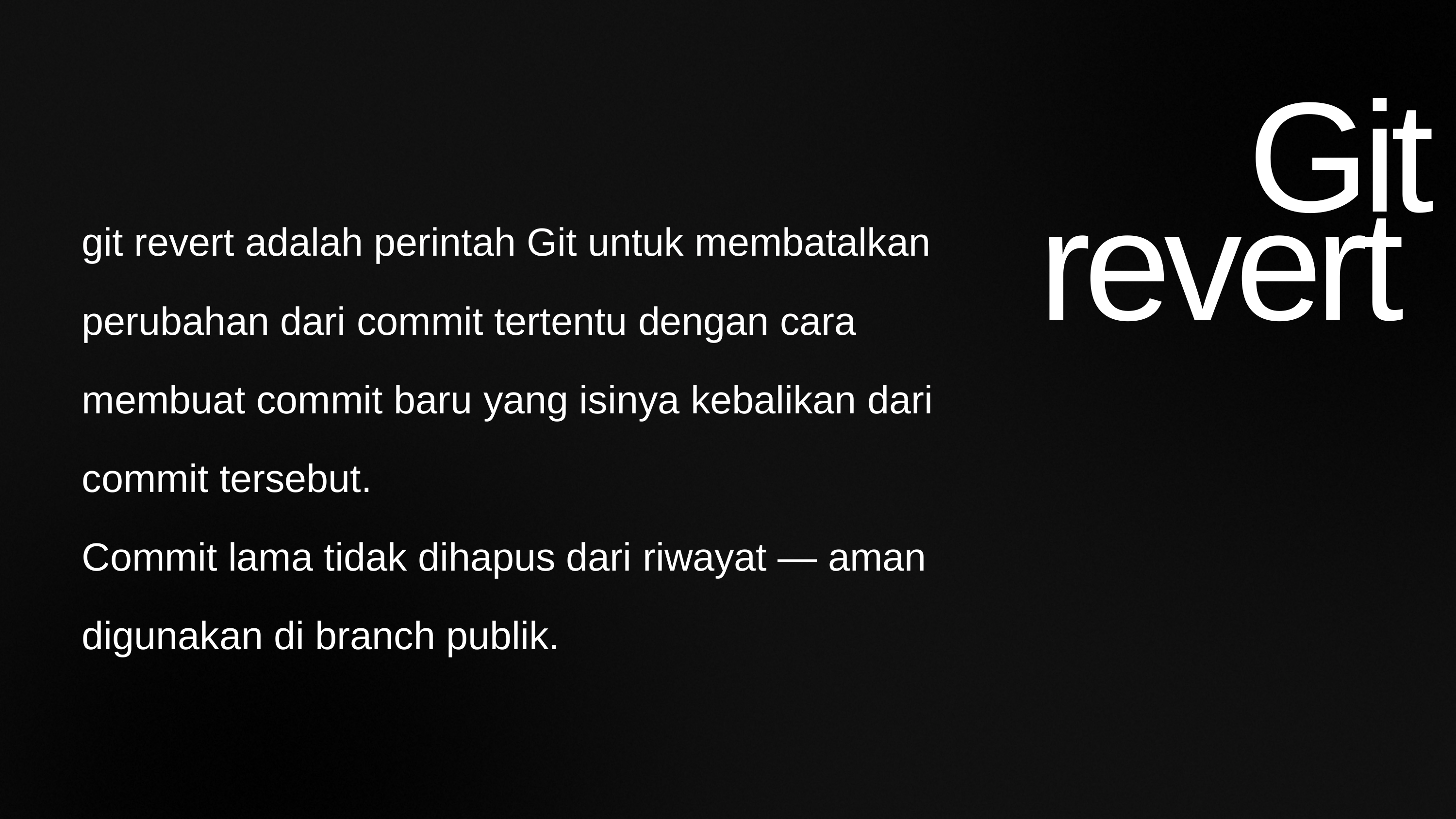

Git
revert
git revert adalah perintah Git untuk membatalkan perubahan dari commit tertentu dengan cara membuat commit baru yang isinya kebalikan dari commit tersebut.
Commit lama tidak dihapus dari riwayat — aman digunakan di branch publik.